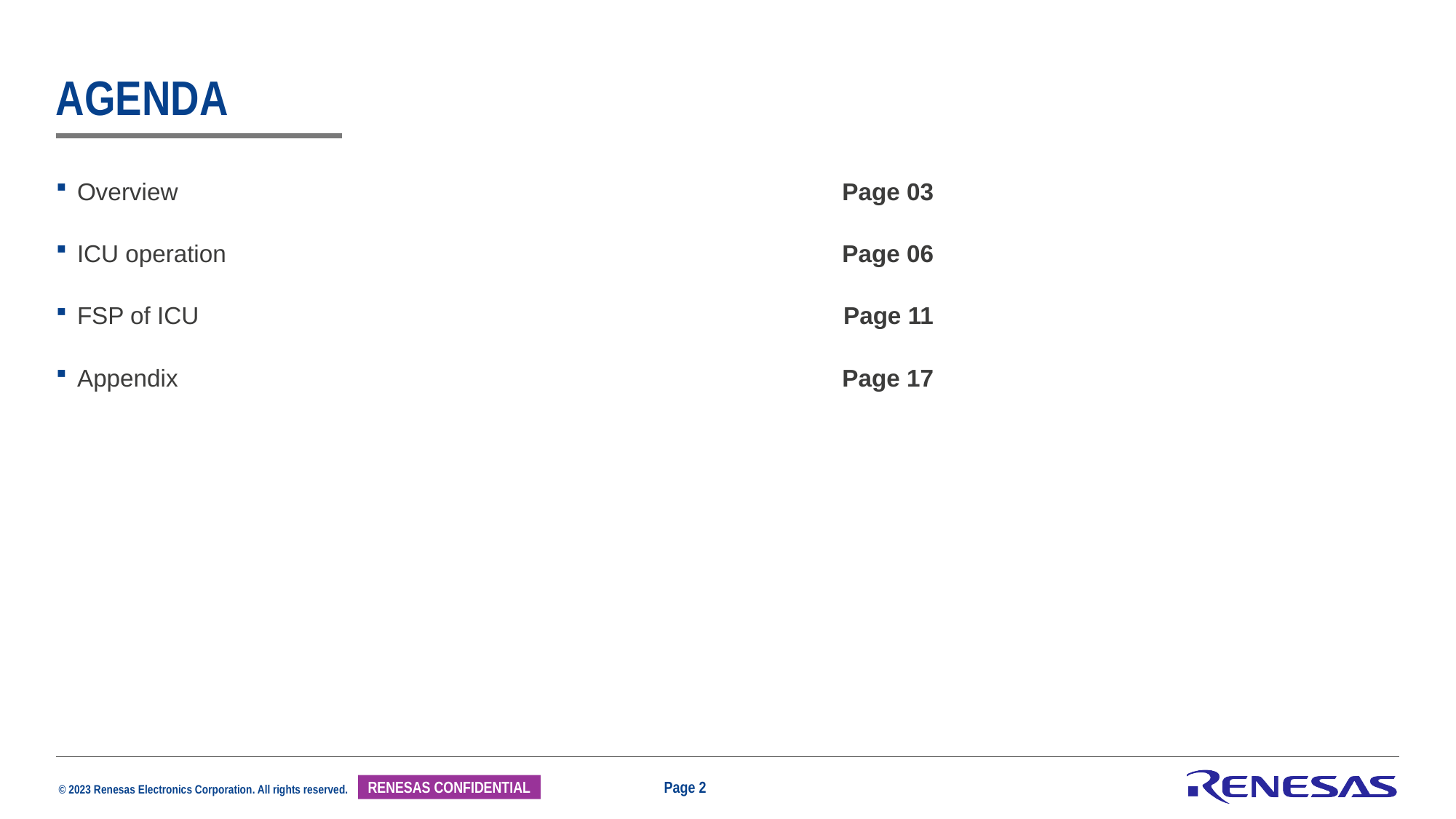

# Agenda
Overview	Page 03
ICU operation	Page 06
FSP of ICU	Page 11
Appendix	Page 17